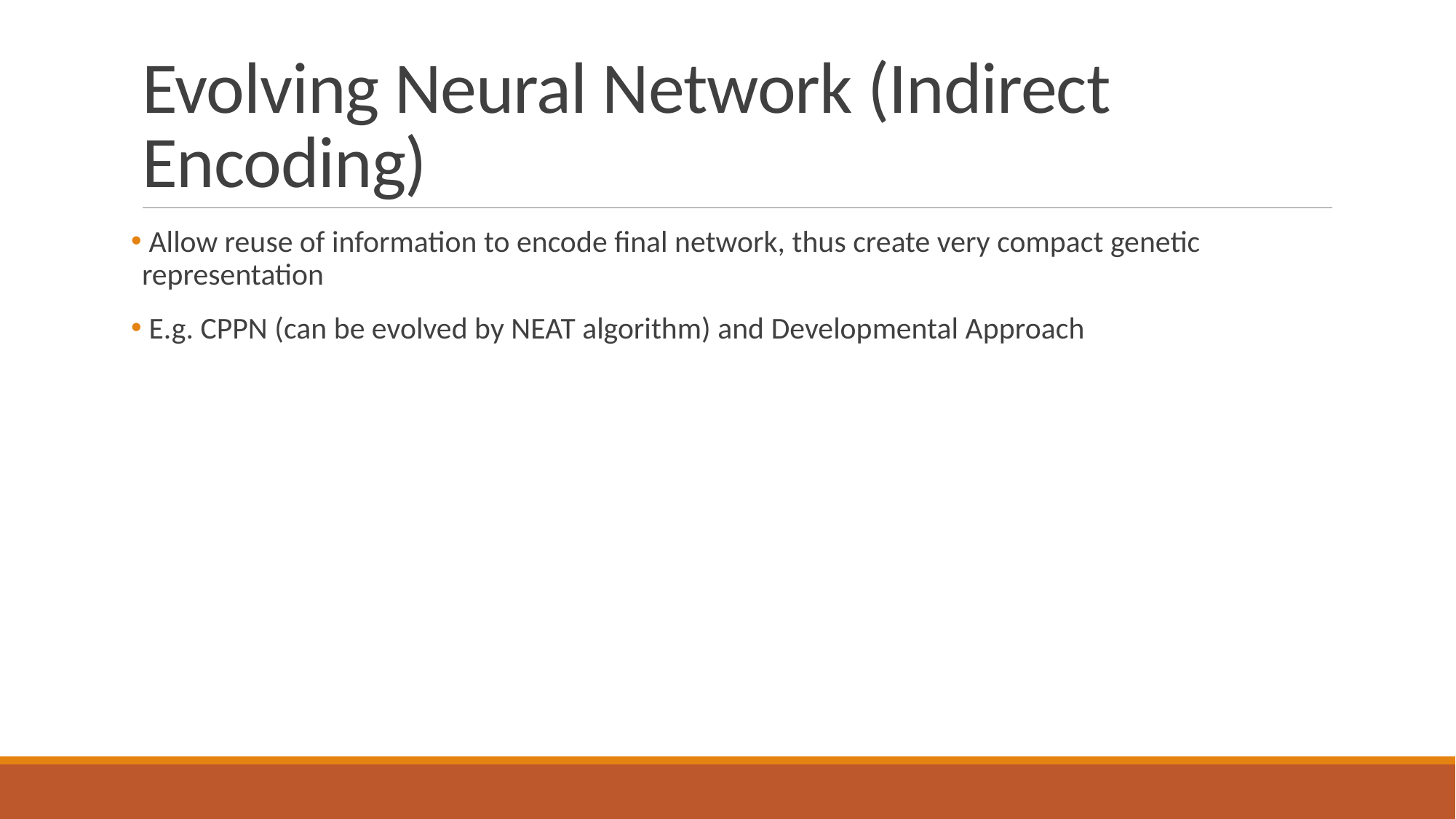

# Evolving Neural Network (Indirect Encoding)
 Allow reuse of information to encode final network, thus create very compact genetic representation
 E.g. CPPN (can be evolved by NEAT algorithm) and Developmental Approach